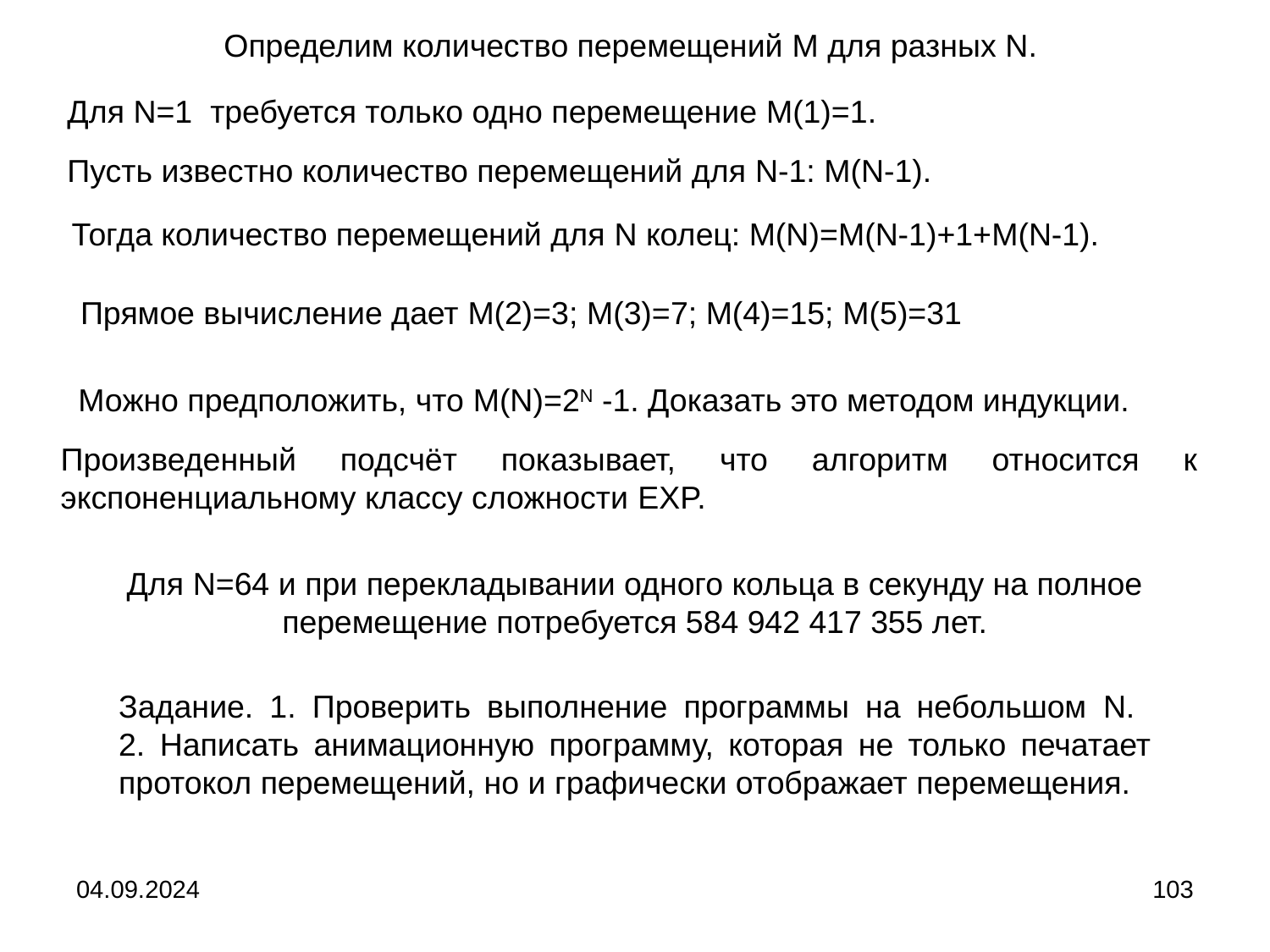

Определим количество перемещений M для разных N.
Для N=1  требуется только одно перемещение M(1)=1.
Пусть известно количество перемещений для N-1: M(N-1).
Тогда количество перемещений для N колец: M(N)=M(N-1)+1+M(N-1).
Прямое вычисление дает M(2)=3; M(3)=7; M(4)=15; M(5)=31
Можно предположить, что M(N)=2N -1. Доказать это методом индукции.
Произведенный подсчёт показывает, что алгоритм относится к экспоненциальному классу сложности EXP.
Для N=64 и при перекладывании одного кольца в секунду на полное перемещение потребуется 584 942 417 355 лет.
Задание. 1. Проверить выполнение программы на небольшом N.
2. Написать анимационную программу, которая не только печатает протокол перемещений, но и графически отображает перемещения.
04.09.2024
103